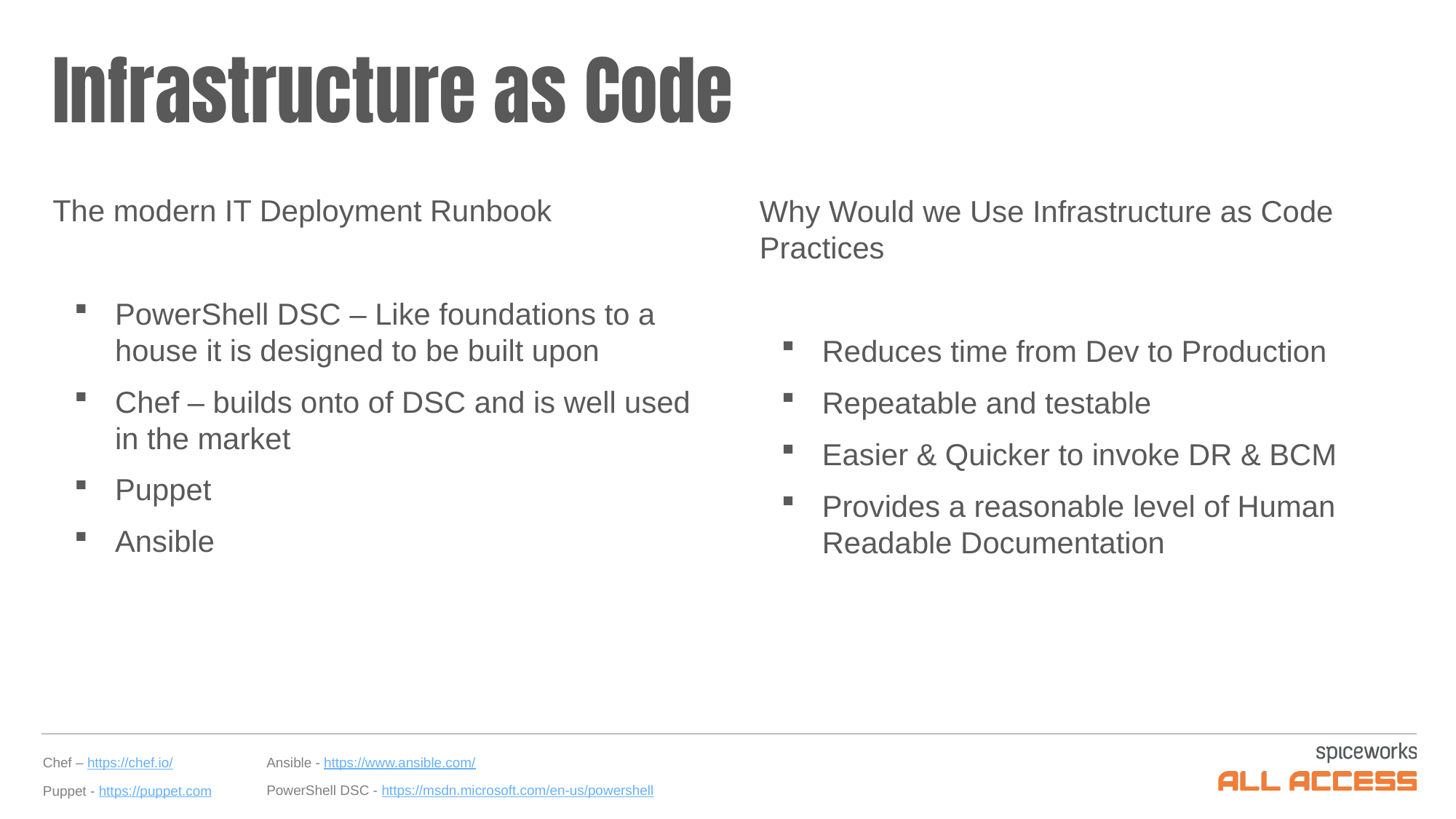

# Infrastructure as Code
The modern IT Deployment Runbook

PowerShell DSC – Like foundations to a house it is designed to be built upon
Chef – builds onto of DSC and is well used in the market
Puppet
Ansible

Why Would we Use Infrastructure as Code Practices

Reduces time from Dev to Production
Repeatable and testable
Easier & Quicker to invoke DR & BCM
Provides a reasonable level of Human Readable Documentation
Chef – https://chef.io/
Puppet - https://puppet.com
Ansible - https://www.ansible.com/
PowerShell DSC - https://msdn.microsoft.com/en-us/powershell